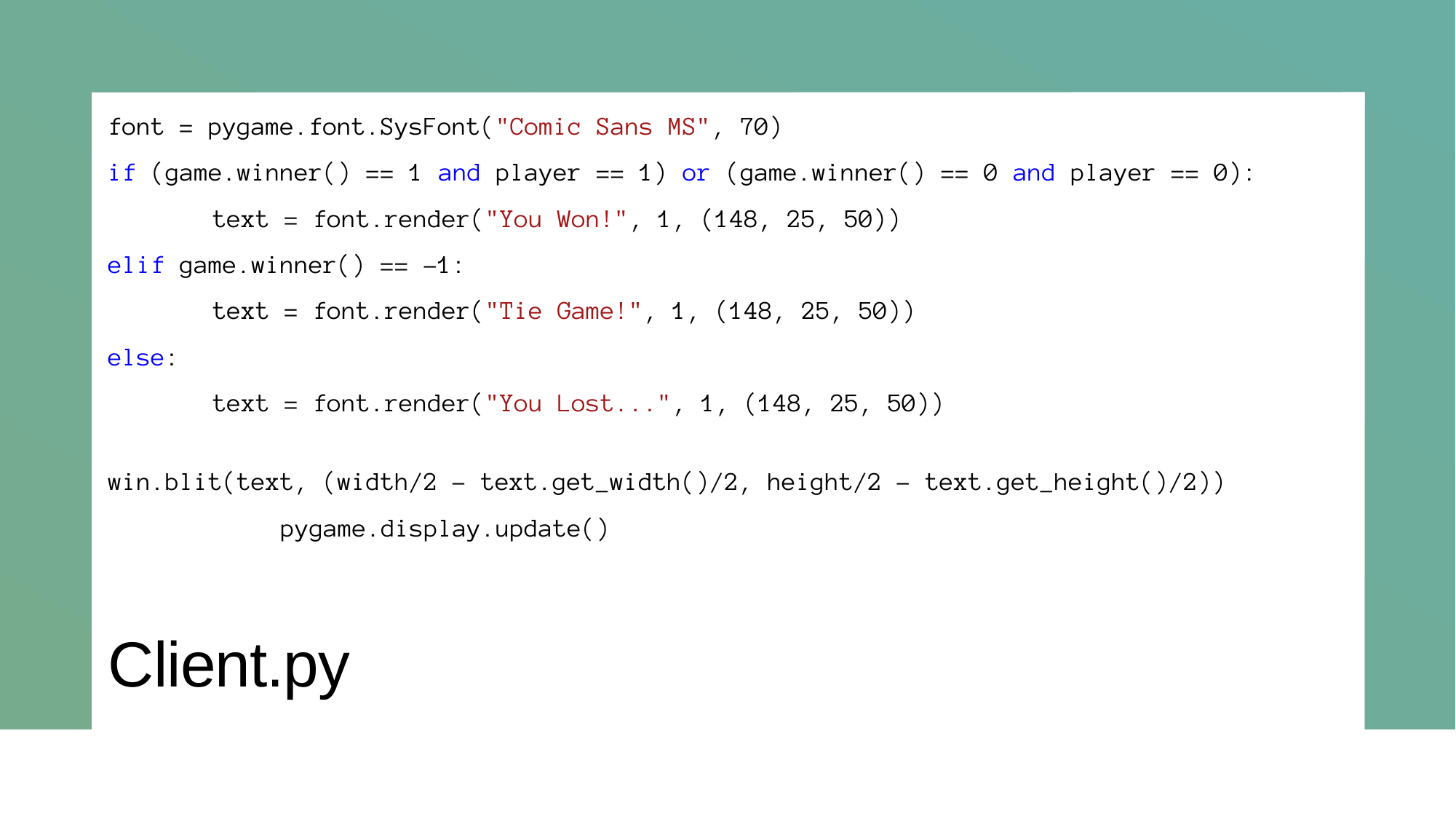

font = pygame.font.SysFont("Comic Sans MS", 70)
if (game.winner() == 1 and player == 1) or (game.winner() == 0 and player == 0):
	text = font.render("You Won!", 1, (148, 25, 50))
elif game.winner() == -1:
	text = font.render("Tie Game!", 1, (148, 25, 50))
else:
	text = font.render("You Lost...", 1, (148, 25, 50))
win.blit(text, (width/2 - text.get_width()/2, height/2 - text.get_height()/2))
            pygame.display.update()

Client.py